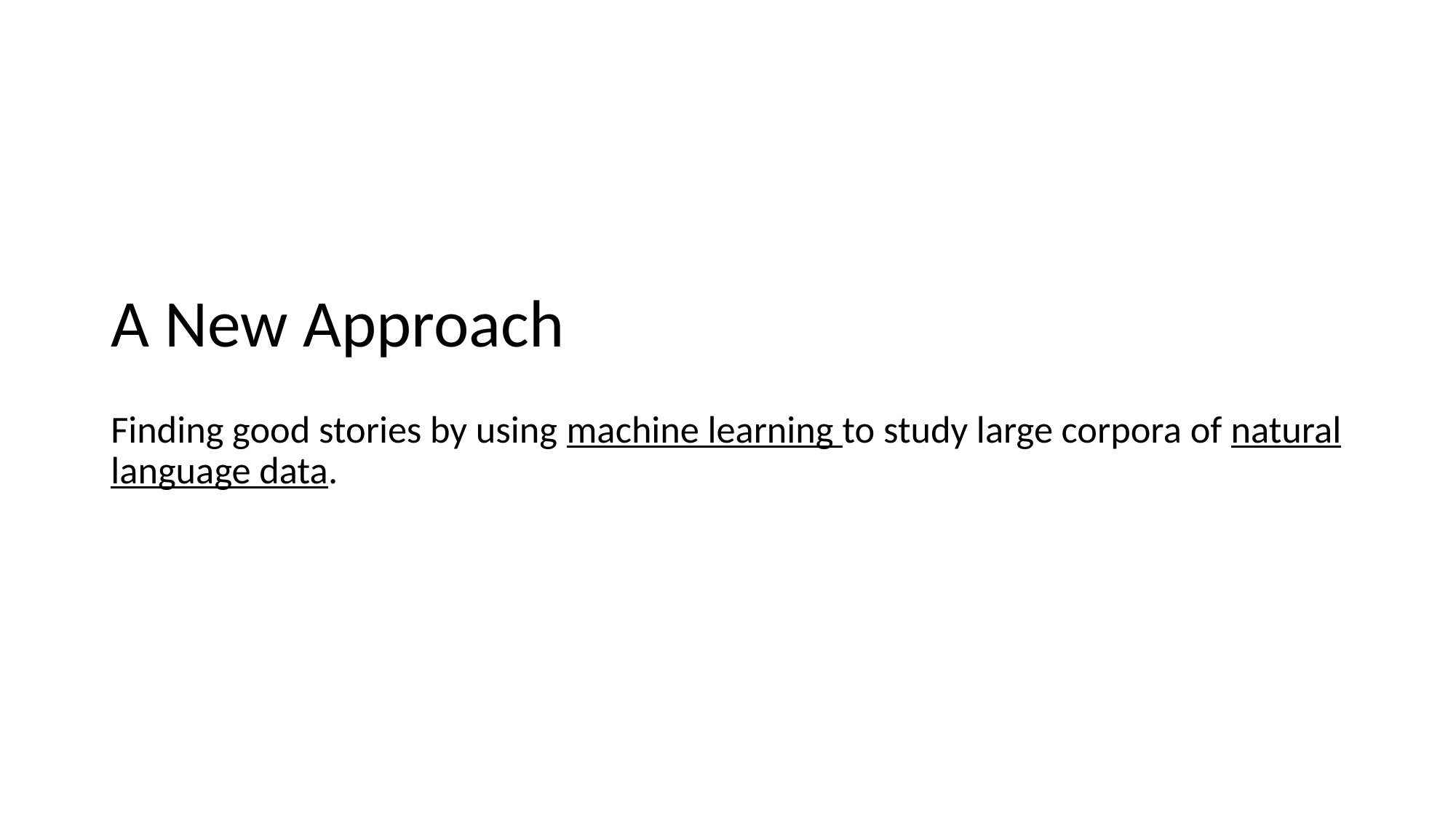

# A New Approach
Finding good stories by using machine learning to study large corpora of natural language data.